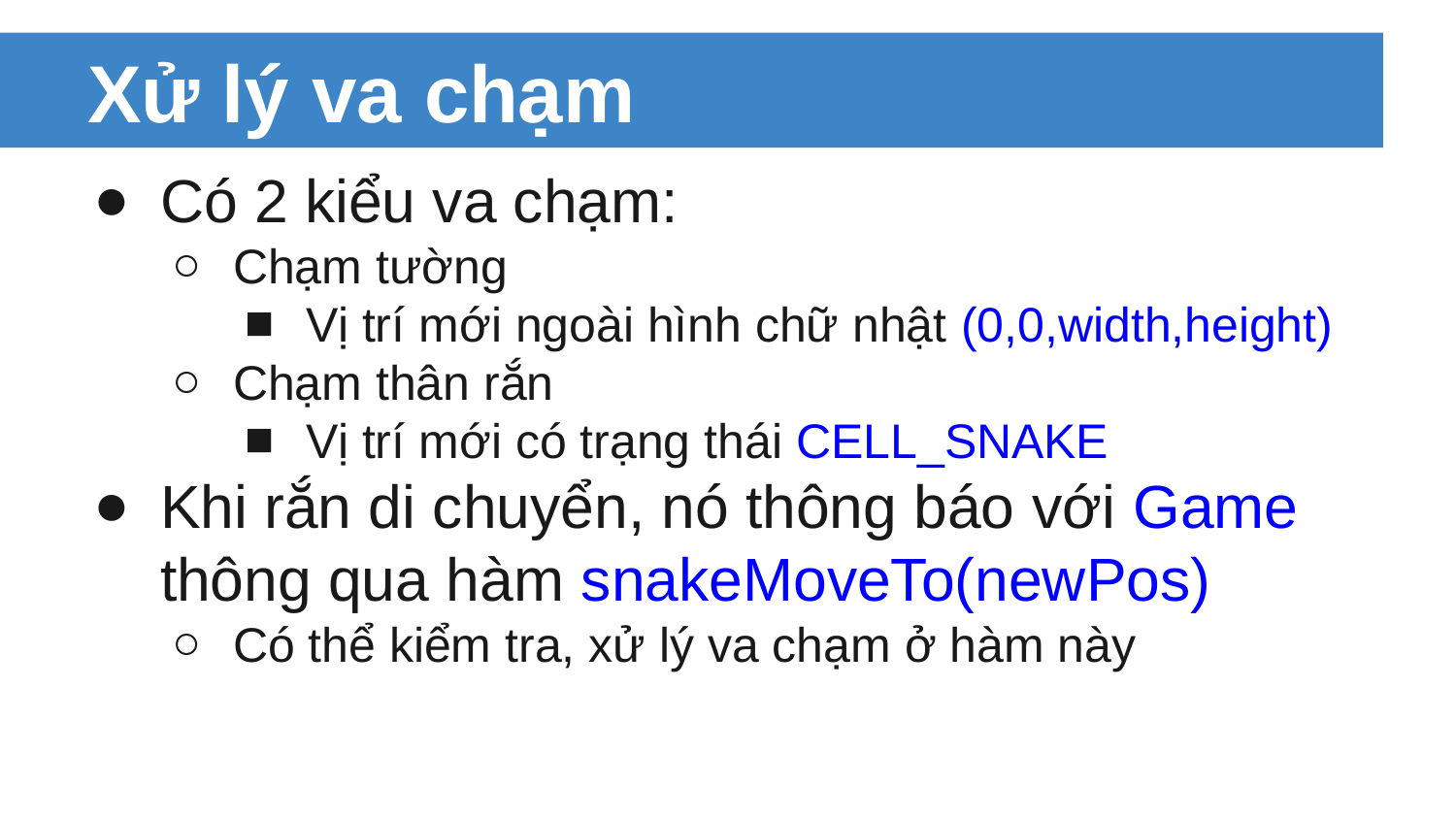

# Xử lý va chạm
Có 2 kiểu va chạm:
Chạm tường
Vị trí mới ngoài hình chữ nhật (0,0,width,height)
Chạm thân rắn
Vị trí mới có trạng thái CELL_SNAKE
Khi rắn di chuyển, nó thông báo với Game thông qua hàm snakeMoveTo(newPos)
Có thể kiểm tra, xử lý va chạm ở hàm này